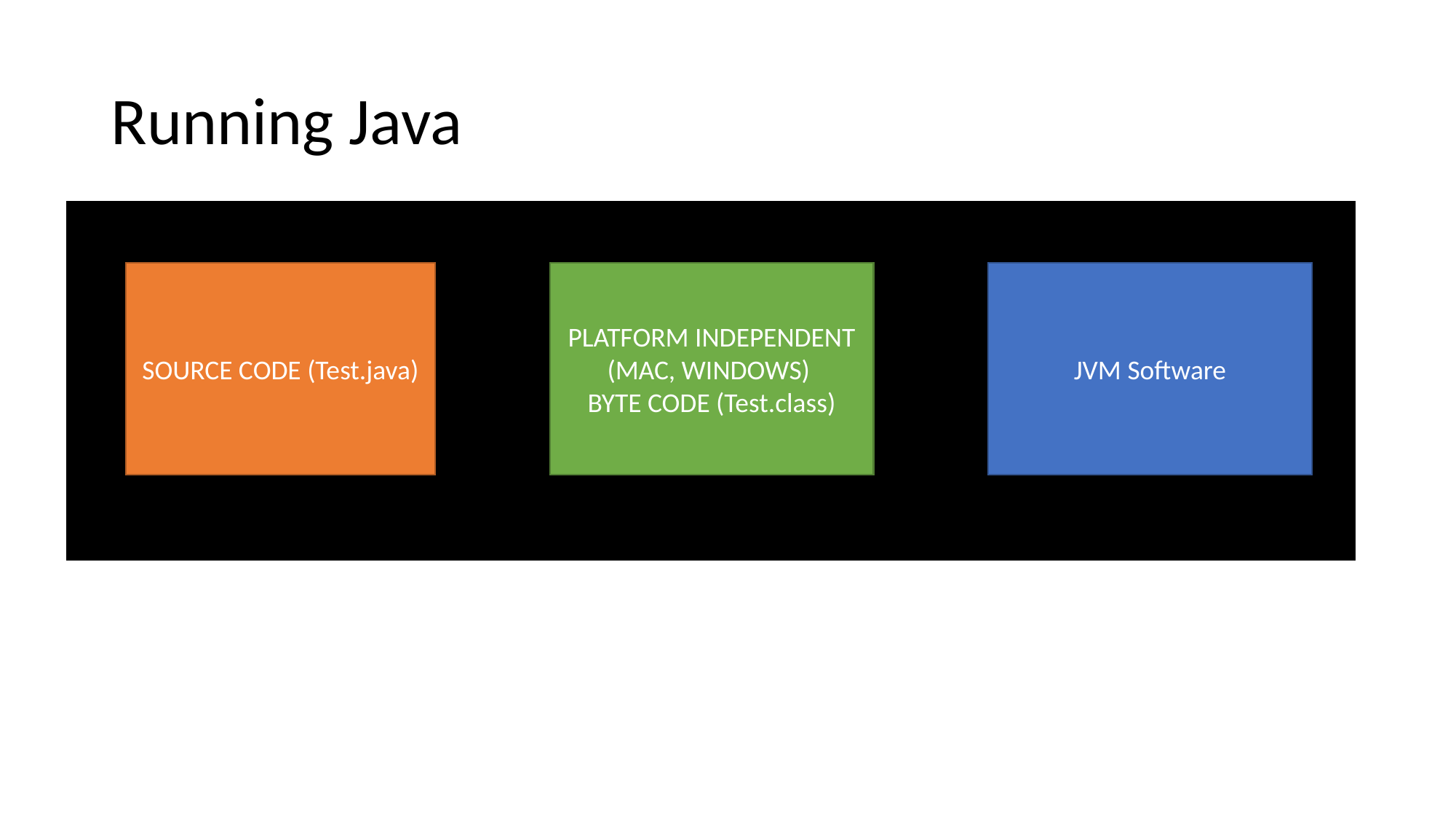

# Running Java

PLATFORM INDEPENDENT (MAC, WINDOWS)
BYTE CODE (Test.class)
JVM Software
SOURCE CODE (Test.java)